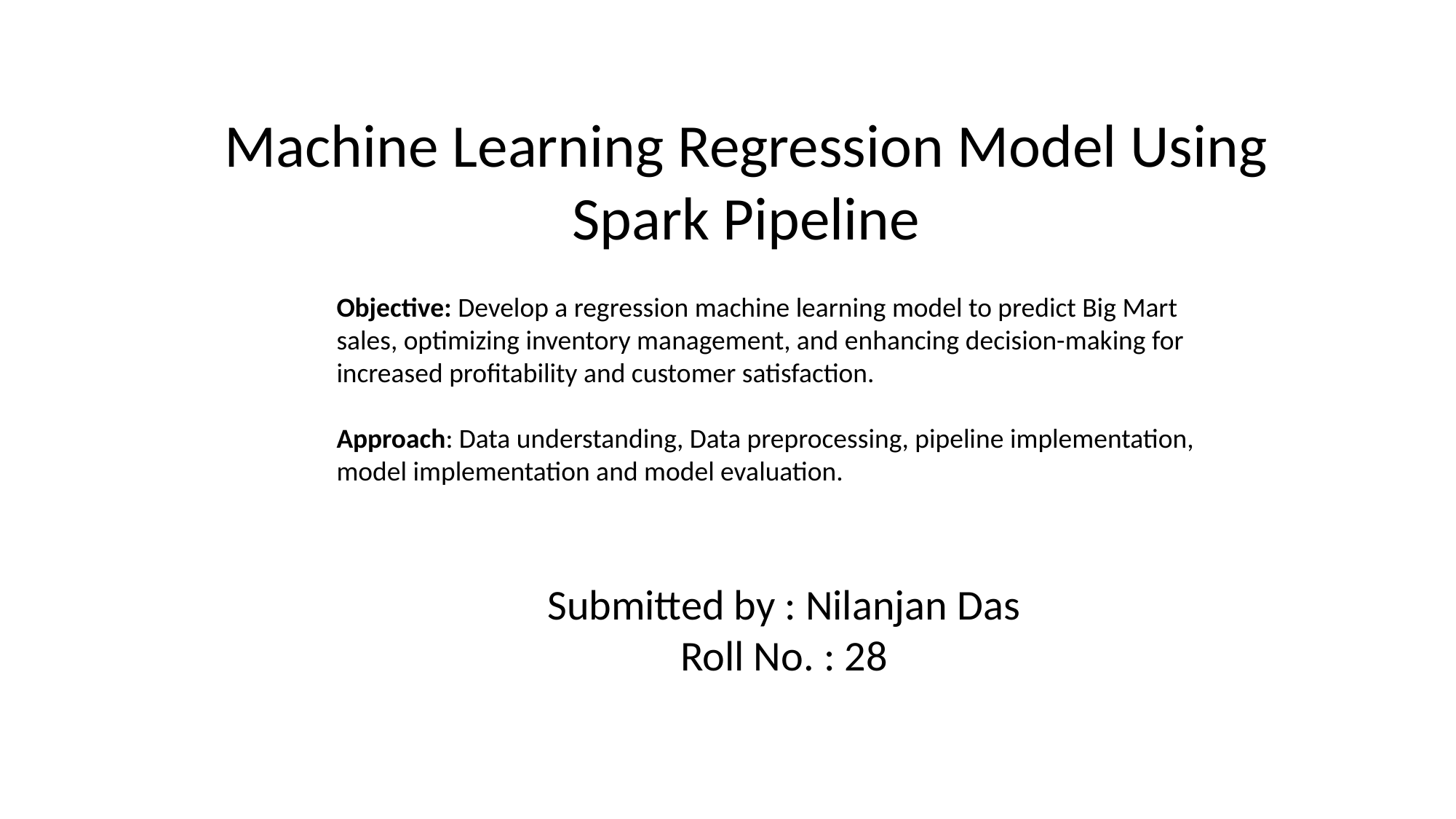

Machine Learning Regression Model Using Spark Pipeline
Objective: Develop a regression machine learning model to predict Big Mart sales, optimizing inventory management, and enhancing decision-making for increased profitability and customer satisfaction.

Approach: Data understanding, Data preprocessing, pipeline implementation, model implementation and model evaluation.
Submitted by : Nilanjan Das
Roll No. : 28